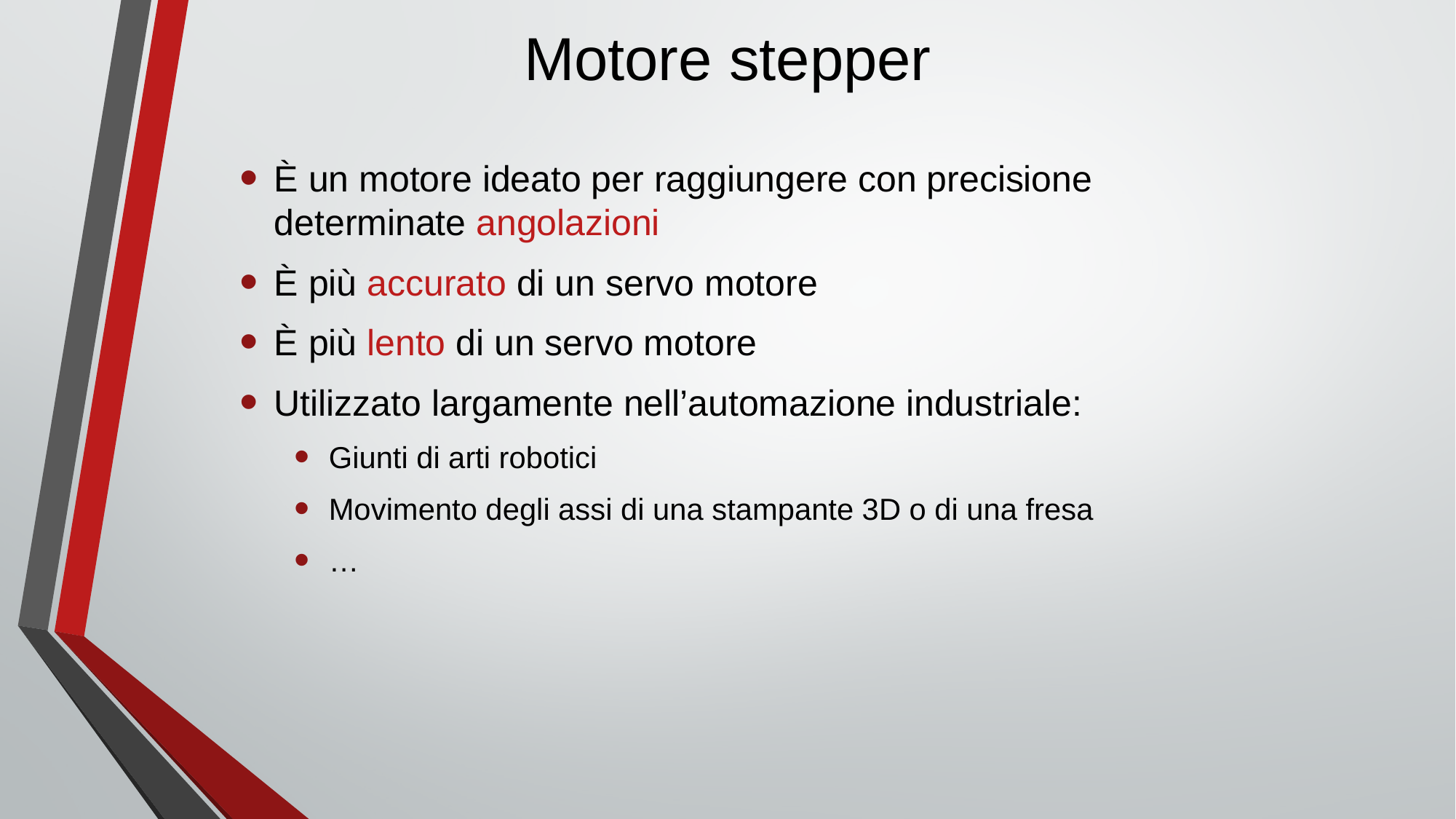

# Motore stepper
È un motore ideato per raggiungere con precisione determinate angolazioni
È più accurato di un servo motore
È più lento di un servo motore
Utilizzato largamente nell’automazione industriale:
Giunti di arti robotici
Movimento degli assi di una stampante 3D o di una fresa
…